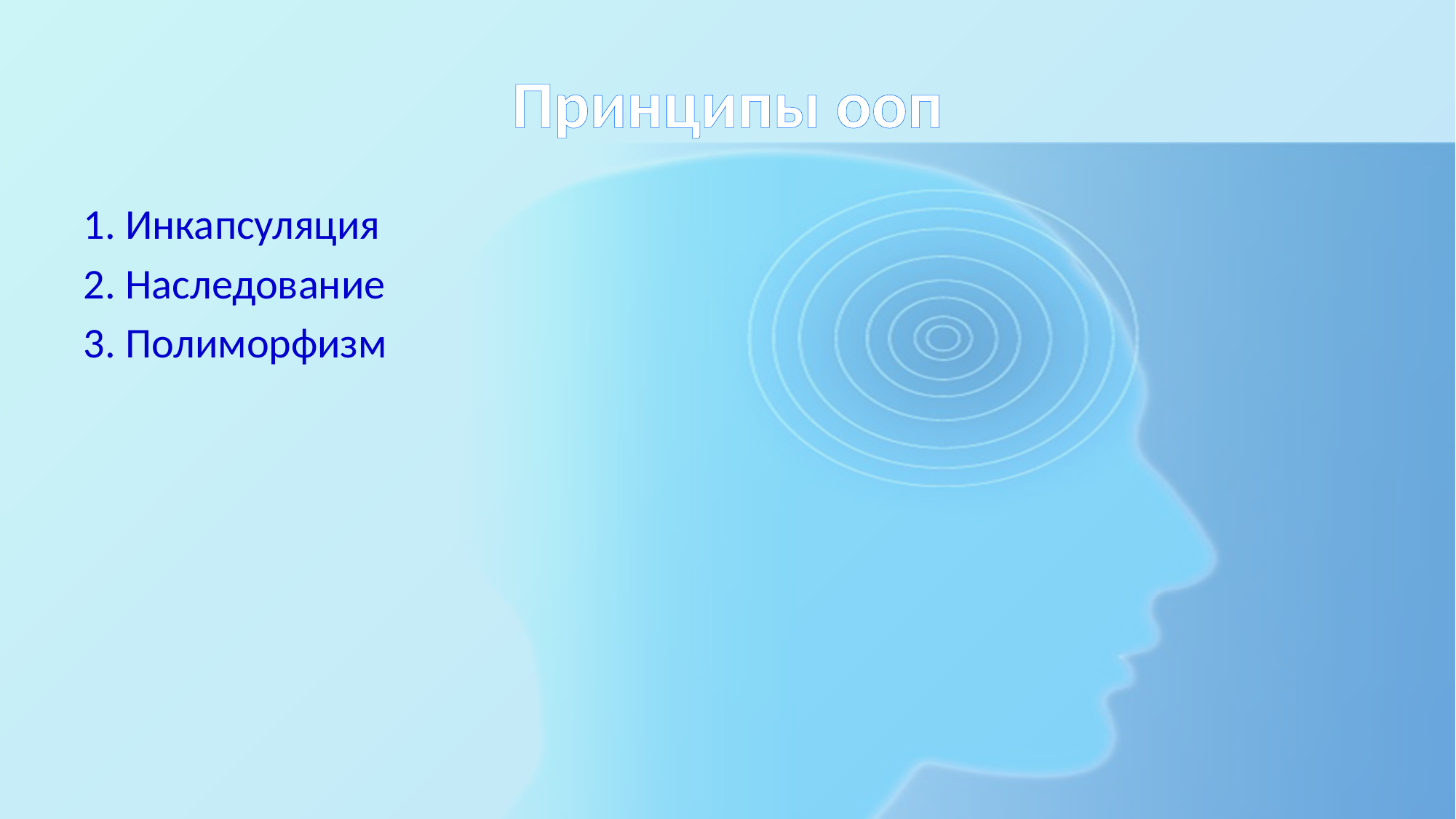

# Принципы ооп
1. Инкапсуляция
2. Наследование
3. Полиморфизм